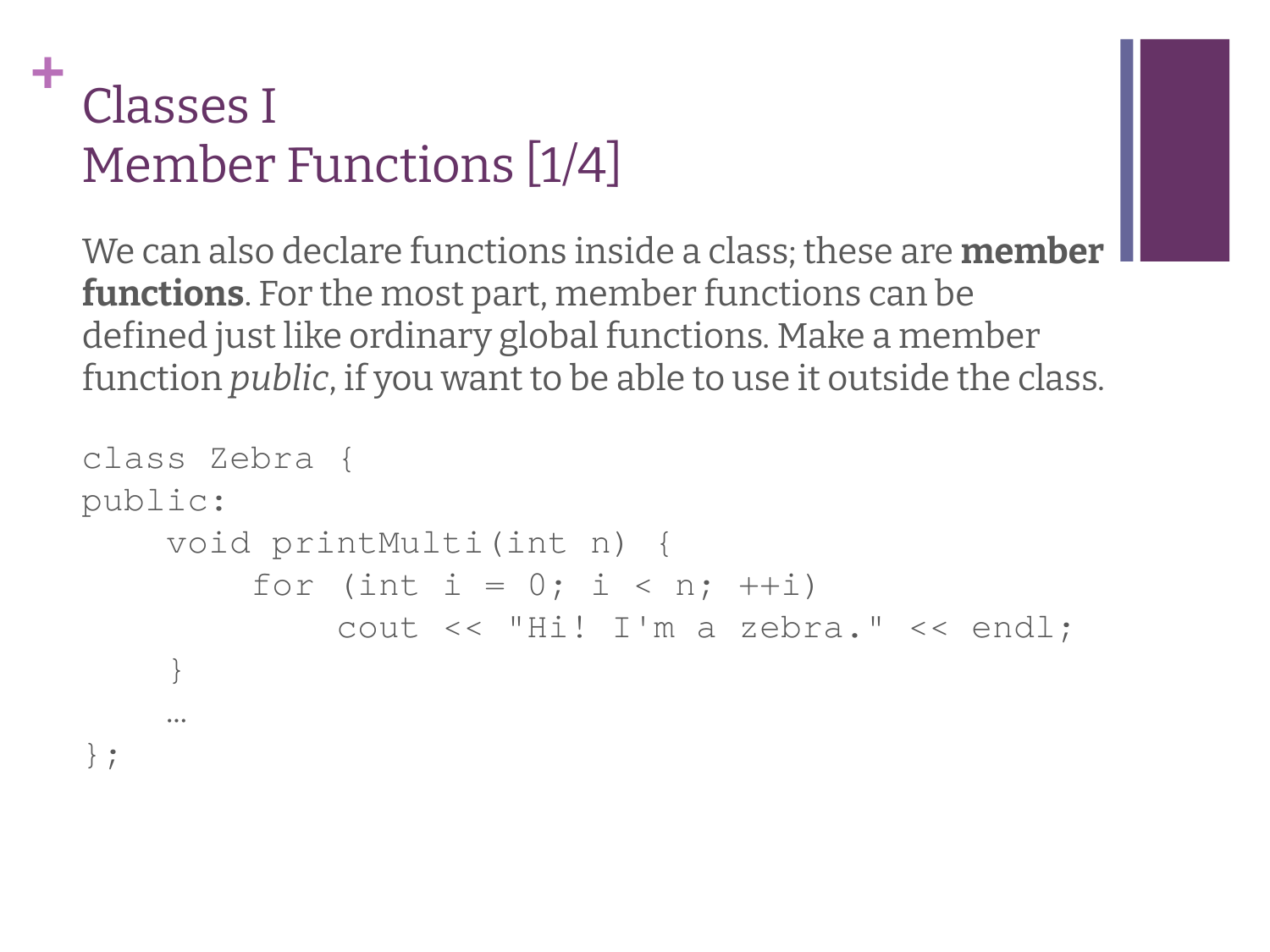

# Classes I Member Functions [1/4]
We can also declare functions inside a class; these are member functions. For the most part, member functions can be defined just like ordinary global functions. Make a member function public, if you want to be able to use it outside the class.
class Zebra {
public:
    void printMulti(int n) {
        for (int i = 0; i < n; ++i)
            cout << "Hi! I'm a zebra." << endl;
    }
    …
};